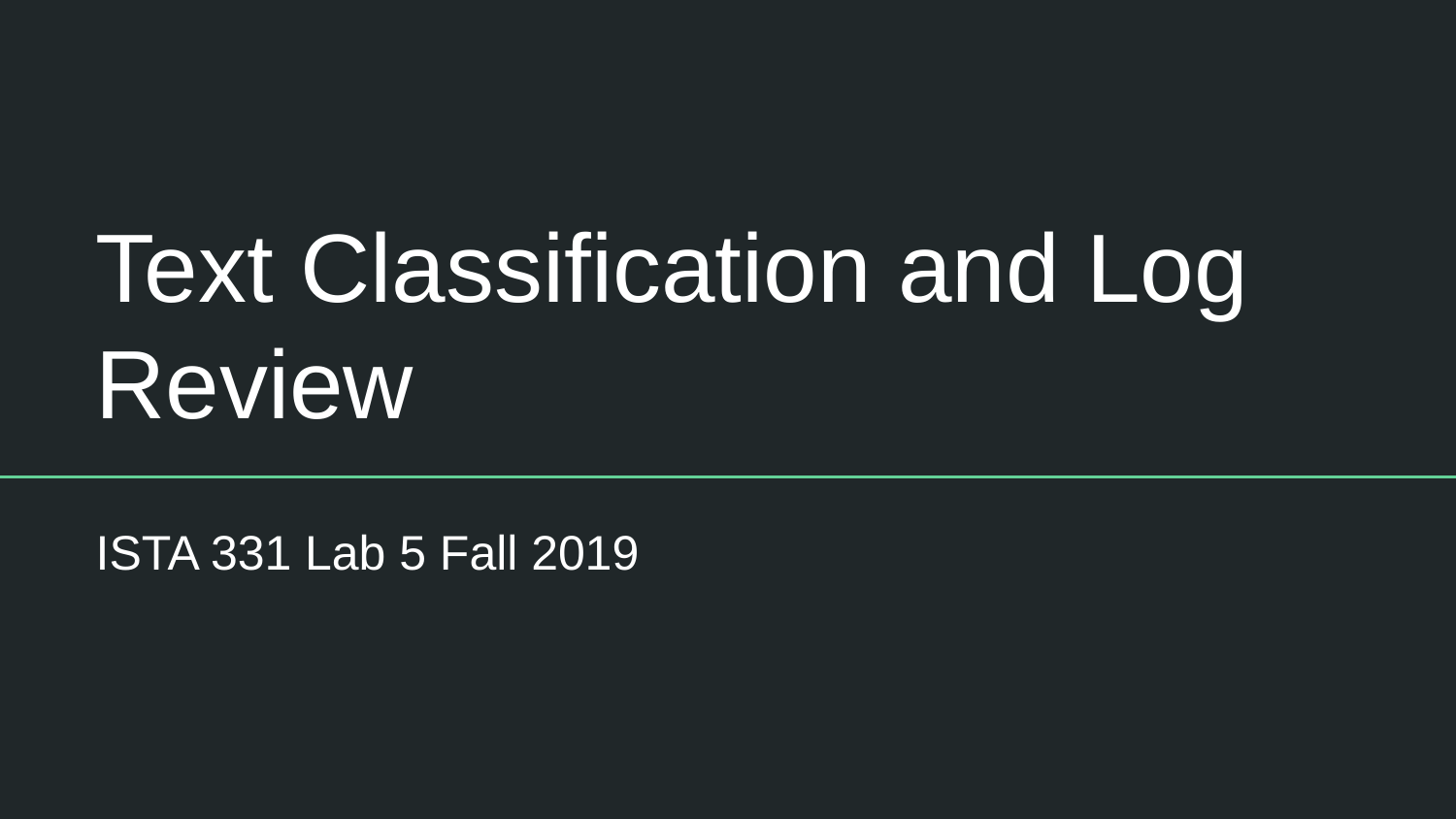

# Text Classification and Log Review
ISTA 331 Lab 5 Fall 2019